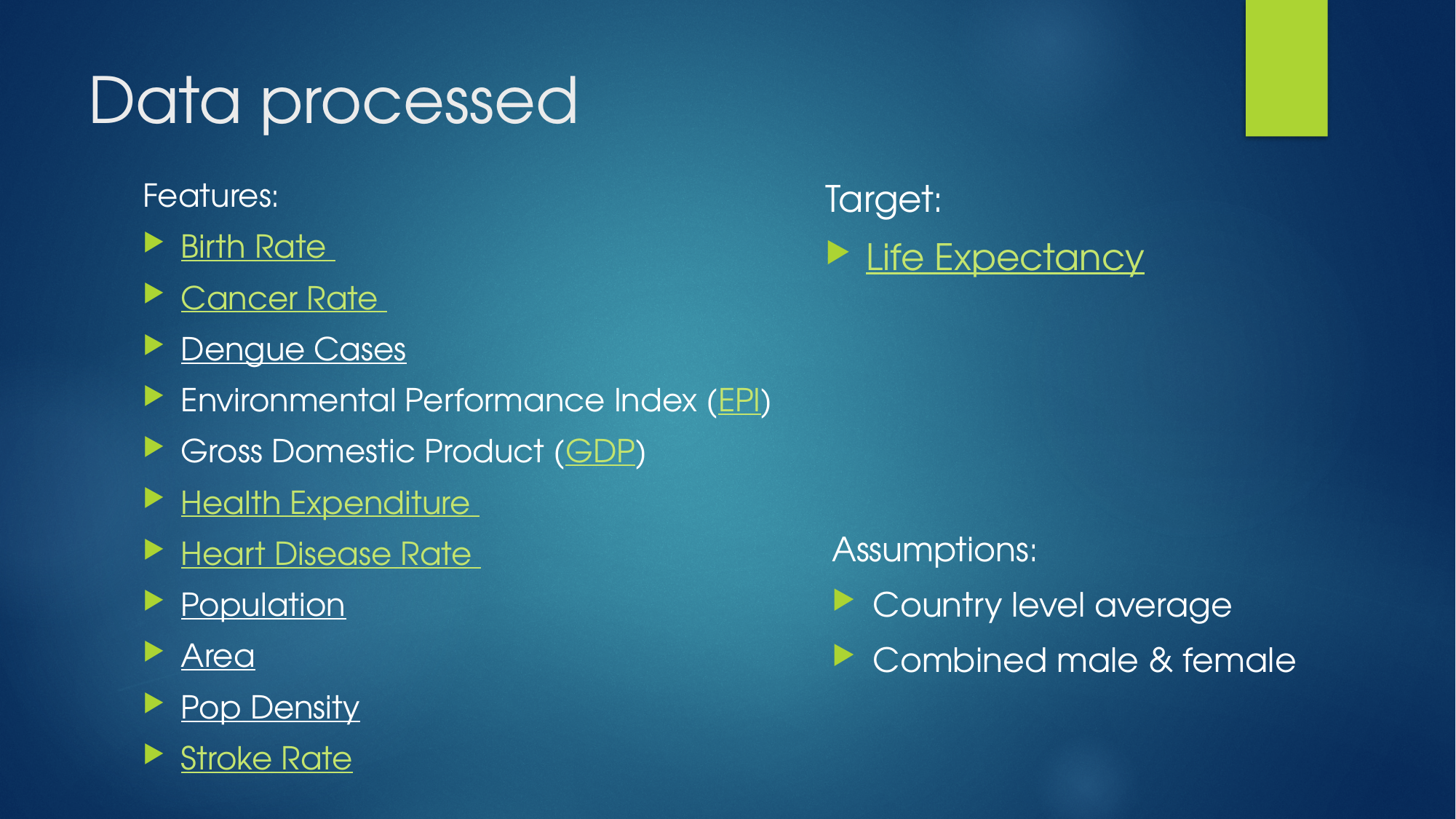

# Data processed
Target:
Life Expectancy

Assumptions:
Country level average
Combined male & female

Features:
Birth Rate
Cancer Rate
Dengue Cases
Environmental Performance Index (EPI)
Gross Domestic Product (GDP)
Health Expenditure
Heart Disease Rate
Population
Area
Pop Density
Stroke Rate